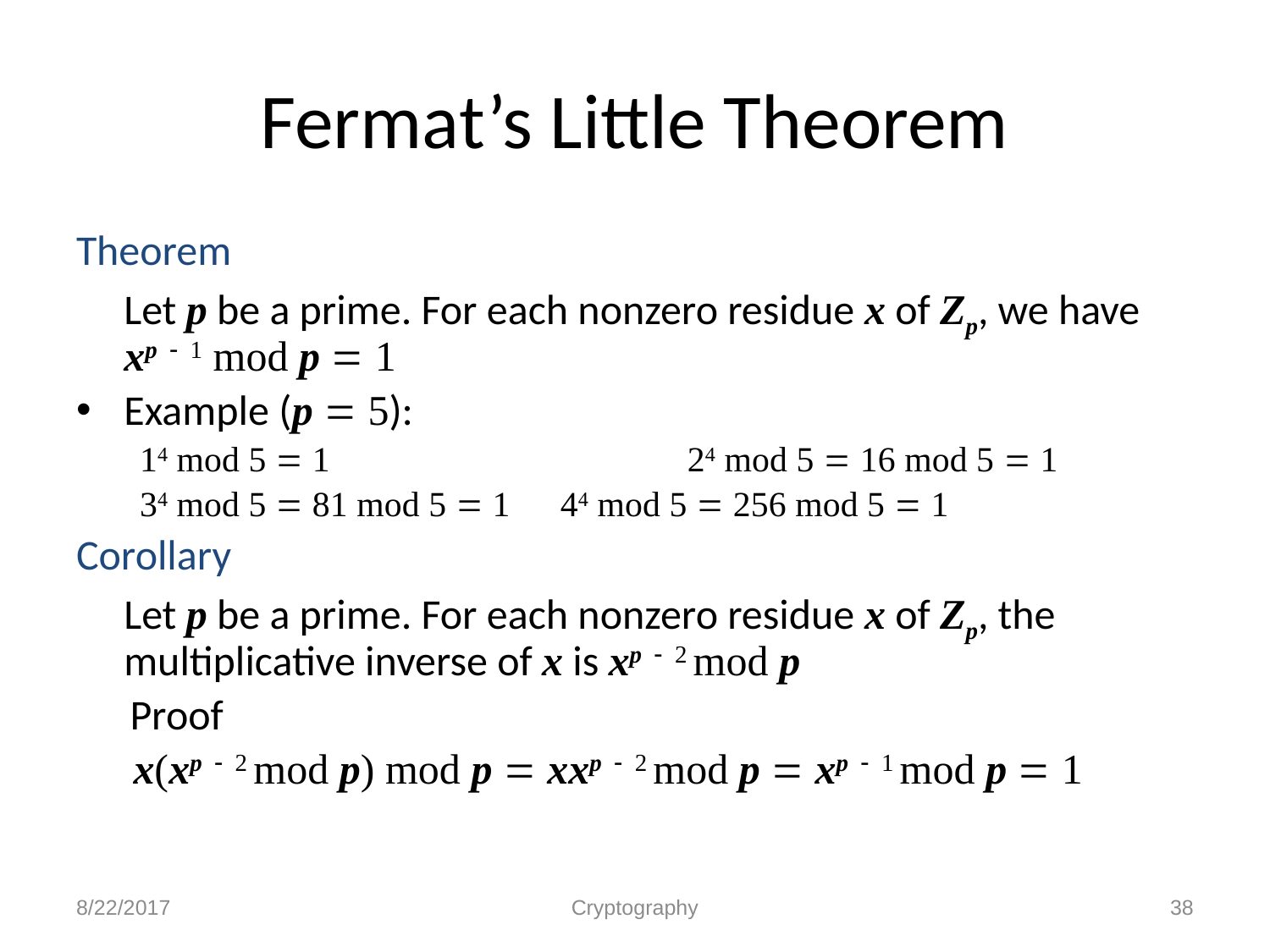

# Fermat’s Little Theorem
Theorem
	Let p be a prime. For each nonzero residue x of Zp, we have xp − 1 mod p = 1
Example (p = 5):
14 mod 5 = 1			24 mod 5 = 16 mod 5 = 1
34 mod 5 = 81 mod 5 = 1	44 mod 5 = 256 mod 5 = 1
Corollary
	Let p be a prime. For each nonzero residue x of Zp, the multiplicative inverse of x is xp − 2 mod p
	 Proof
	 x(xp − 2 mod p) mod p = xxp − 2 mod p = xp − 1 mod p = 1
8/22/2017
Cryptography
38